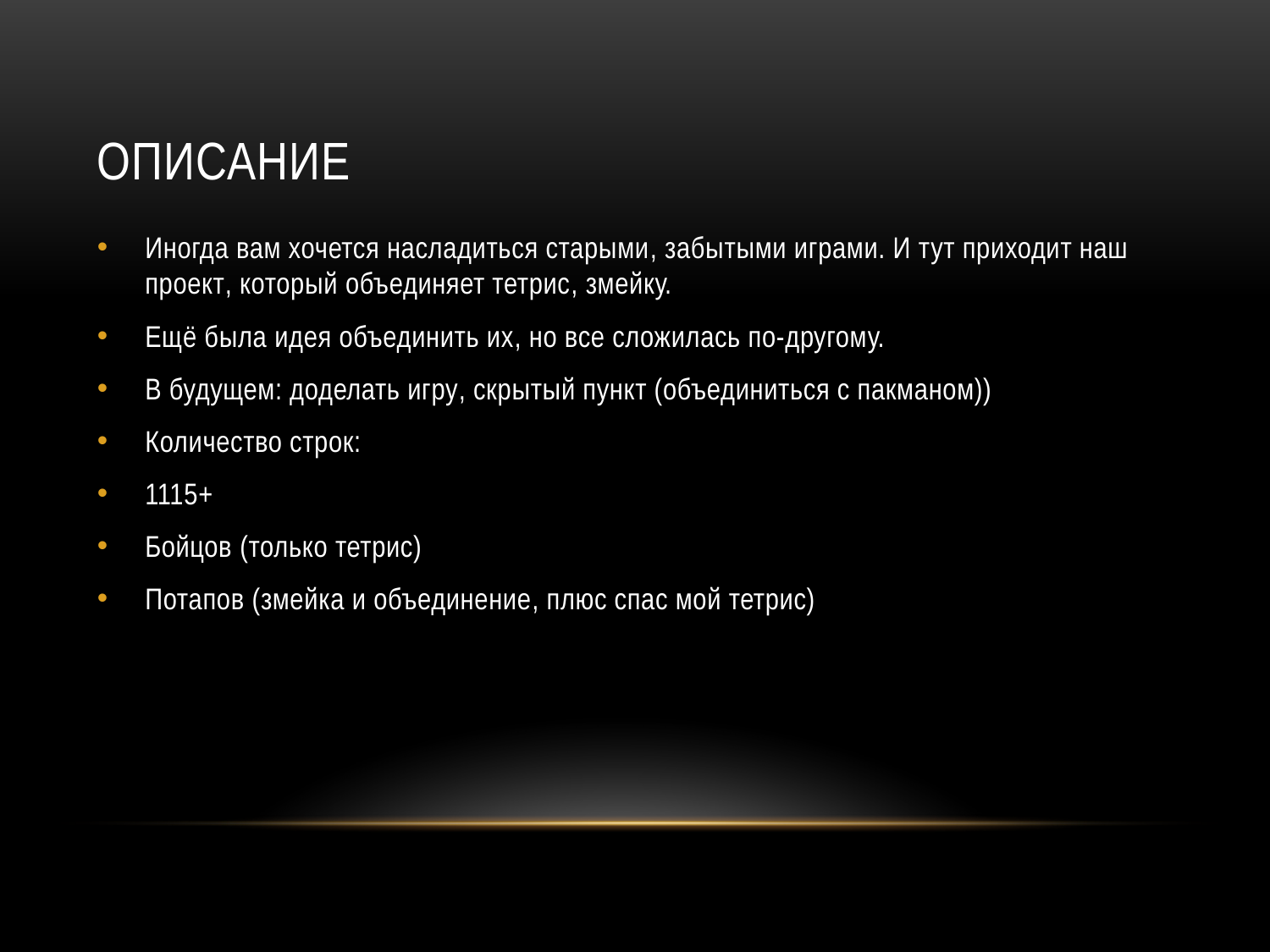

# Описание
Иногда вам хочется насладиться старыми, забытыми играми. И тут приходит наш проект, который объединяет тетрис, змейку.
Ещё была идея объединить их, но все сложилась по-другому.
В будущем: доделать игру, скрытый пункт (объединиться с пакманом))
Количество строк:
1115+
Бойцов (только тетрис)
Потапов (змейка и объединение, плюс спас мой тетрис)